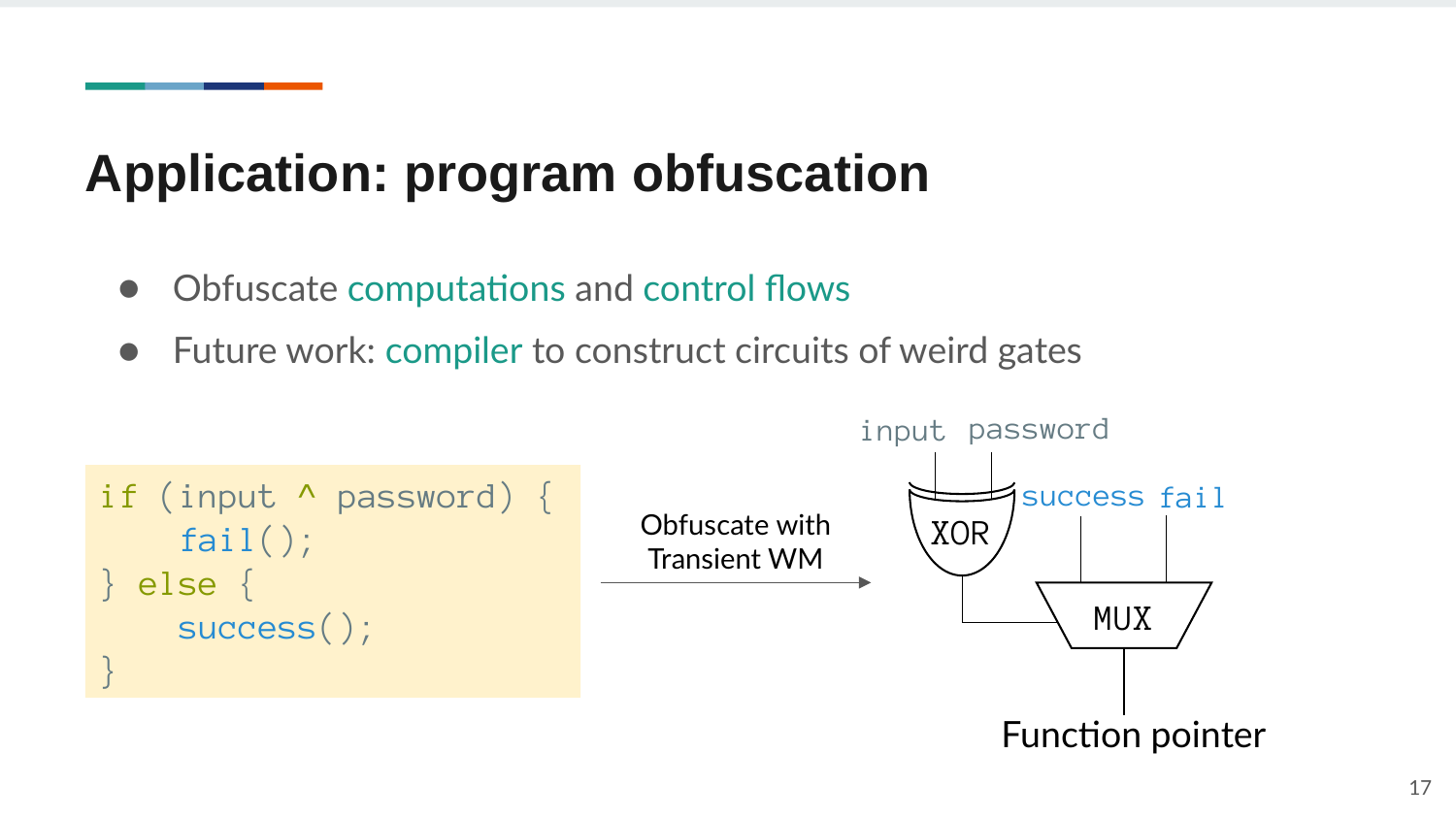

# Application: program obfuscation
Obfuscate computations and control flows
Future work: compiler to construct circuits of weird gates
password
input

if (input ^ password) {
    fail();
} else {
    success();
}
success
fail

Obfuscate with Transient WM
XOR
MUX
Function pointer
17